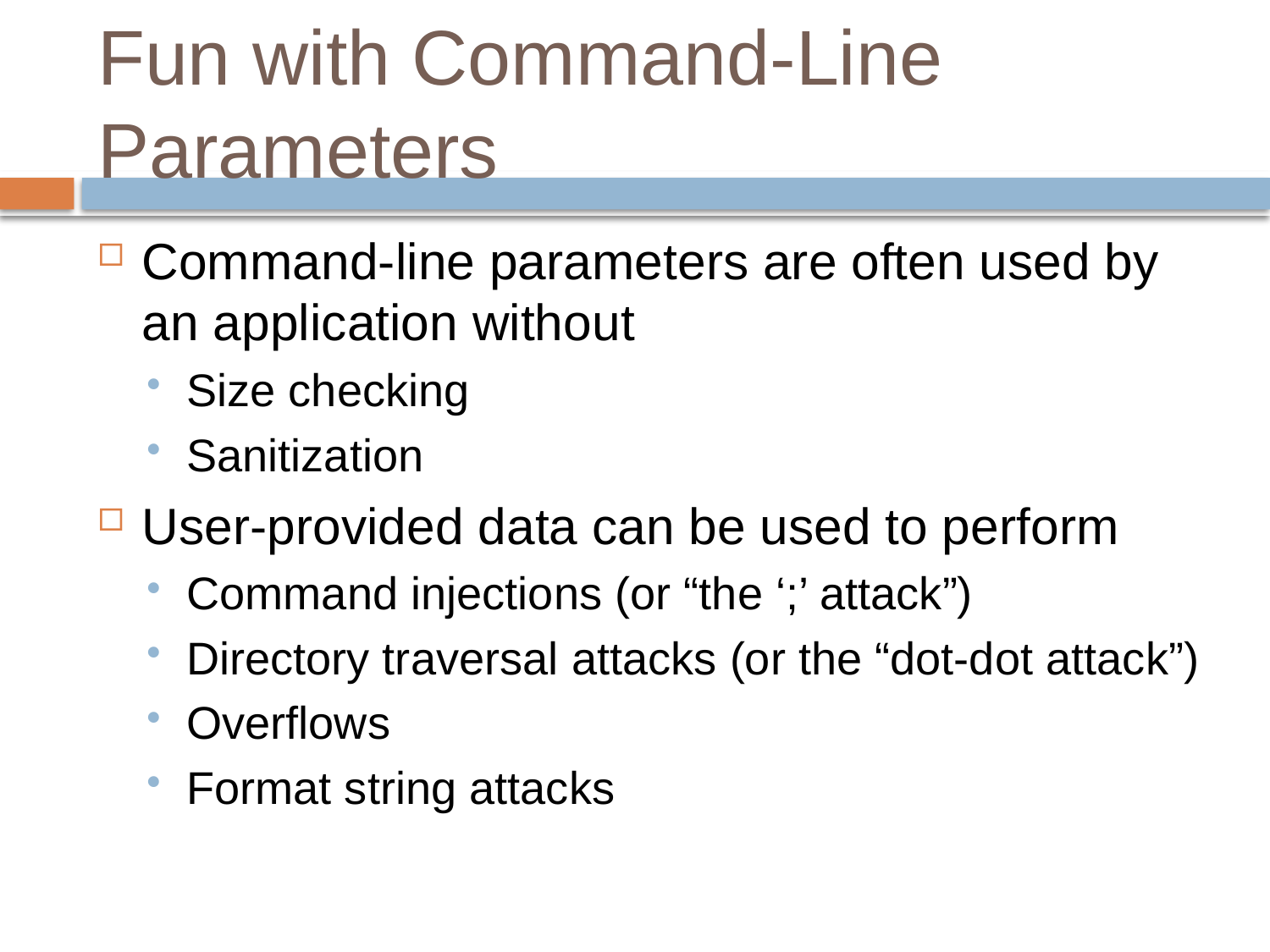

# Fun with Command-Line Parameters
Command-line parameters are often used by an application without
Size checking
Sanitization
User-provided data can be used to perform
Command injections (or “the ‘;’ attack”)
Directory traversal attacks (or the “dot-dot attack”)
Overflows
Format string attacks